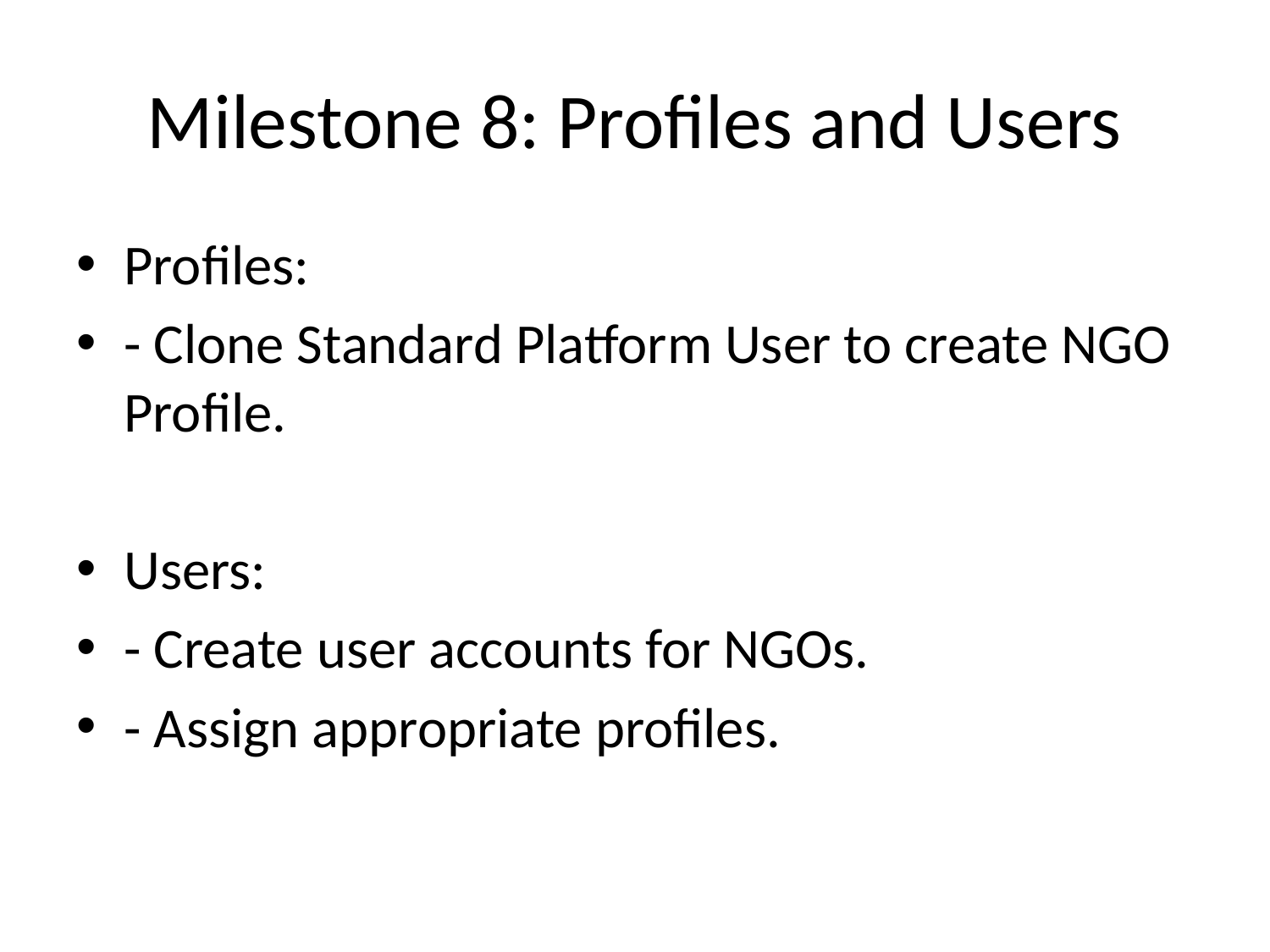

# Milestone 8: Profiles and Users
Profiles:
- Clone Standard Platform User to create NGO Profile.

Users:
- Create user accounts for NGOs.
- Assign appropriate profiles.